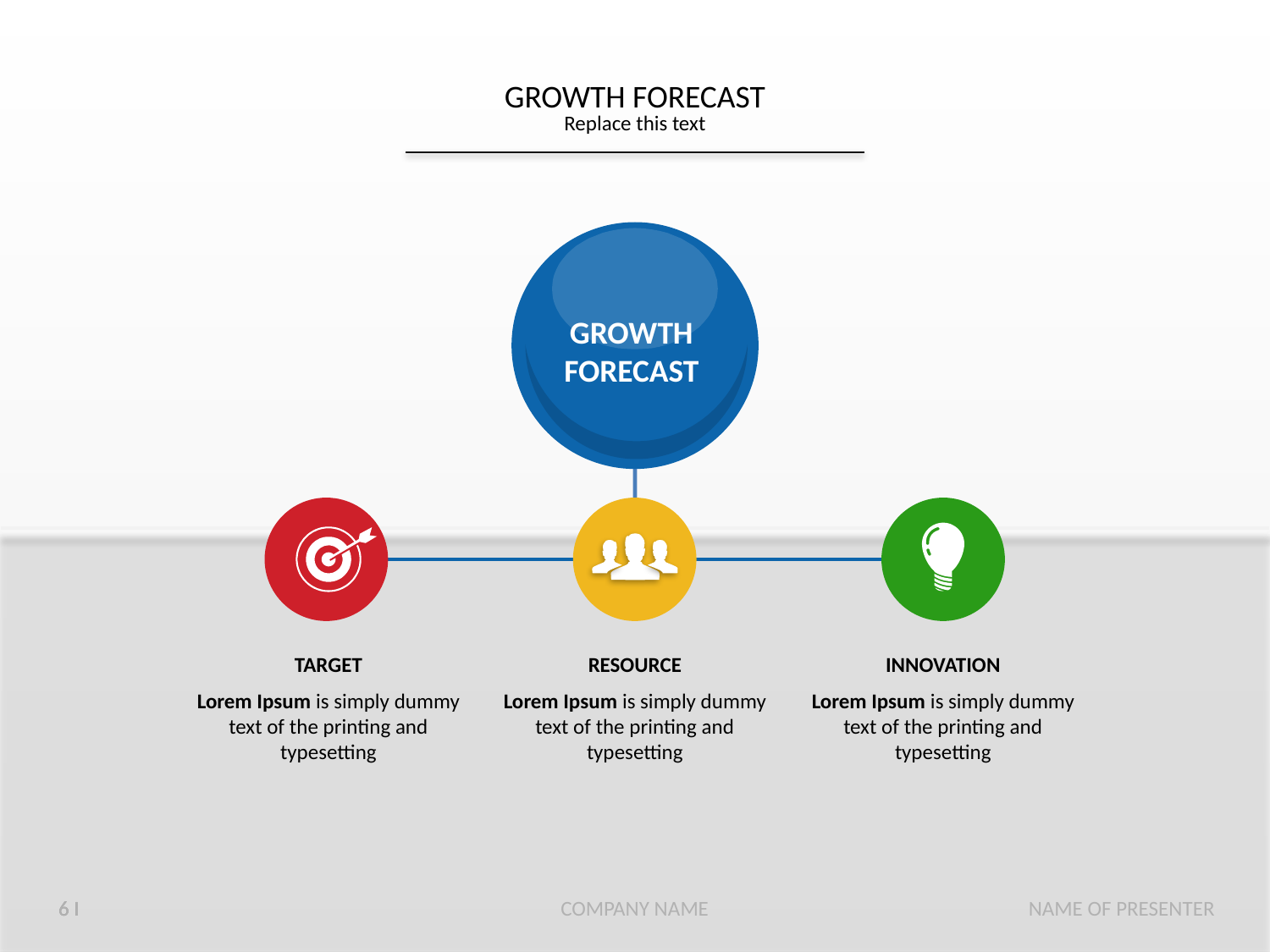

GROWTH FORECAST
Replace this text

GROWTH FORECAST

TARGET
Lorem Ipsum is simply dummy text of the printing and typesetting
RESOURCE
Lorem Ipsum is simply dummy text of the printing and typesetting
INNOVATION
Lorem Ipsum is simply dummy text of the printing and typesetting
6 I
COMPANY NAME
NAME OF PRESENTER